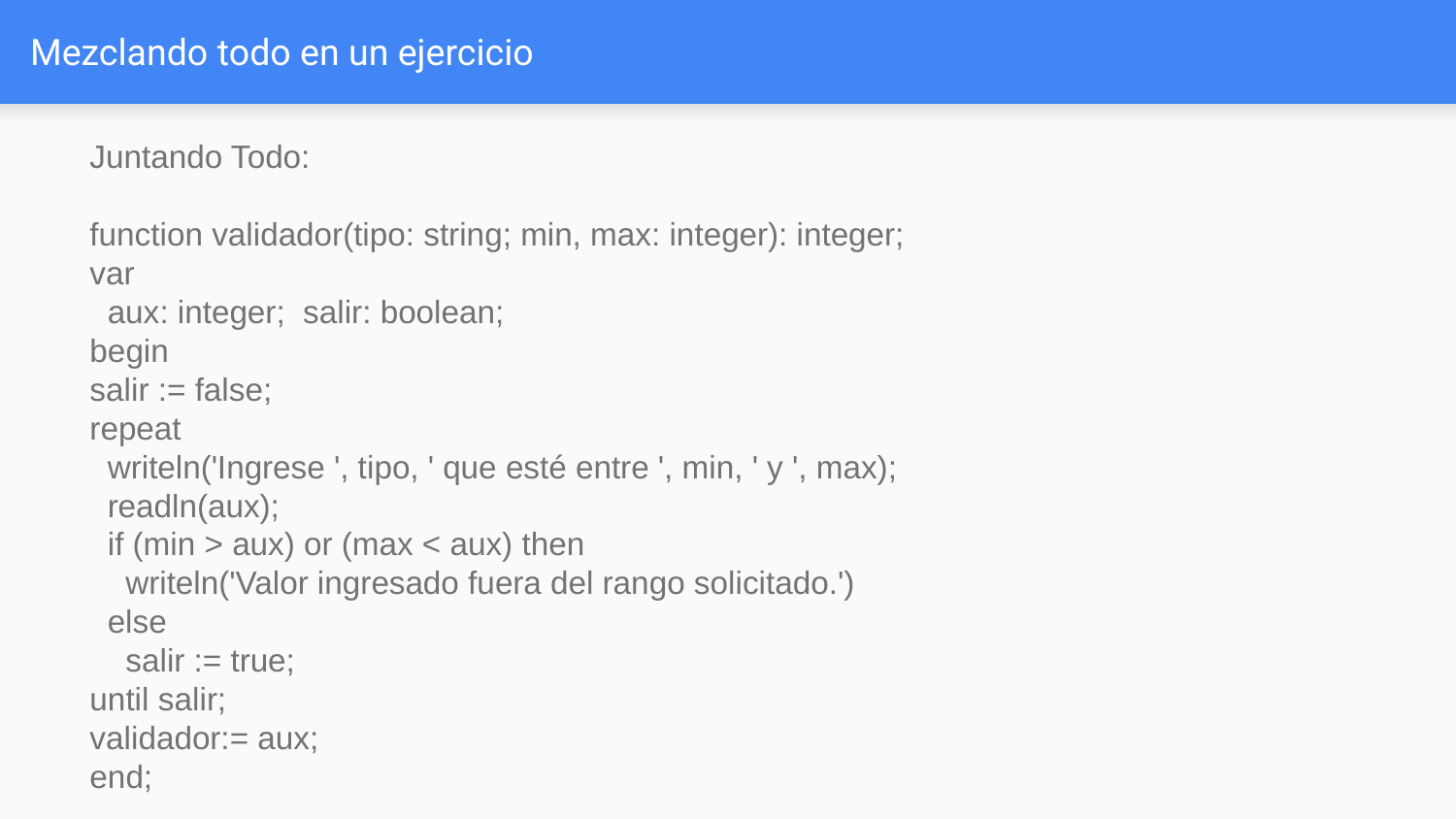

# Mezclando todo en un ejercicio
Juntando Todo:

function validador(tipo: string; min, max: integer): integer;
var
  aux: integer;  salir: boolean;
begin
salir := false;
repeat
  writeln('Ingrese ', tipo, ' que esté entre ', min, ' y ', max);
  readln(aux);
  if (min > aux) or (max < aux) then
    writeln('Valor ingresado fuera del rango solicitado.')
  else
    salir := true;
until salir;
validador:= aux;
end;